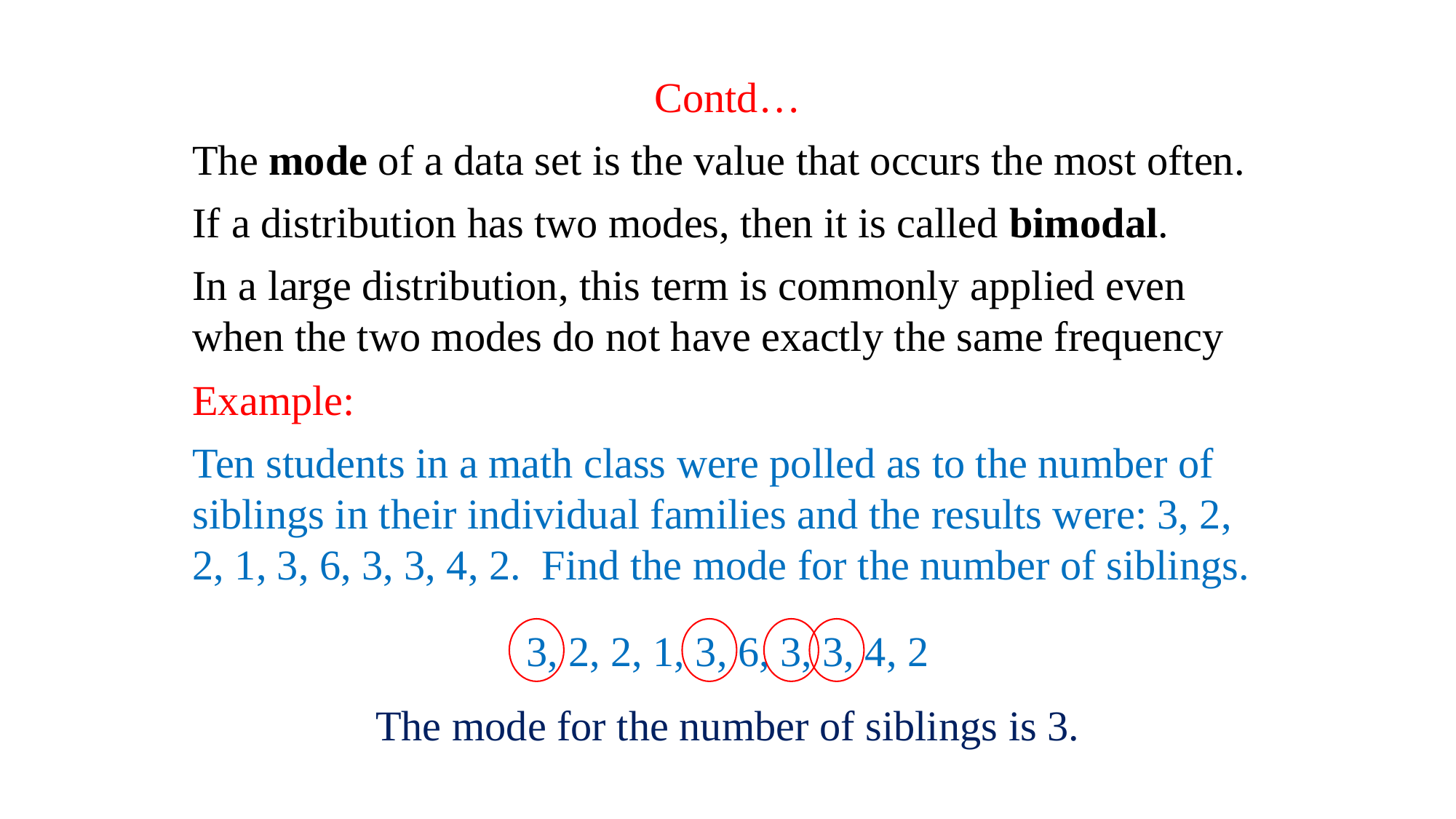

Contd…
The mode of a data set is the value that occurs the most often.
If a distribution has two modes, then it is called bimodal.
In a large distribution, this term is commonly applied even when the two modes do not have exactly the same frequency
Example:
Ten students in a math class were polled as to the number of siblings in their individual families and the results were: 3, 2, 2, 1, 3, 6, 3, 3, 4, 2.  Find the mode for the number of siblings.
3, 2, 2, 1, 3, 6, 3, 3, 4, 2

The mode for the number of siblings is 3.